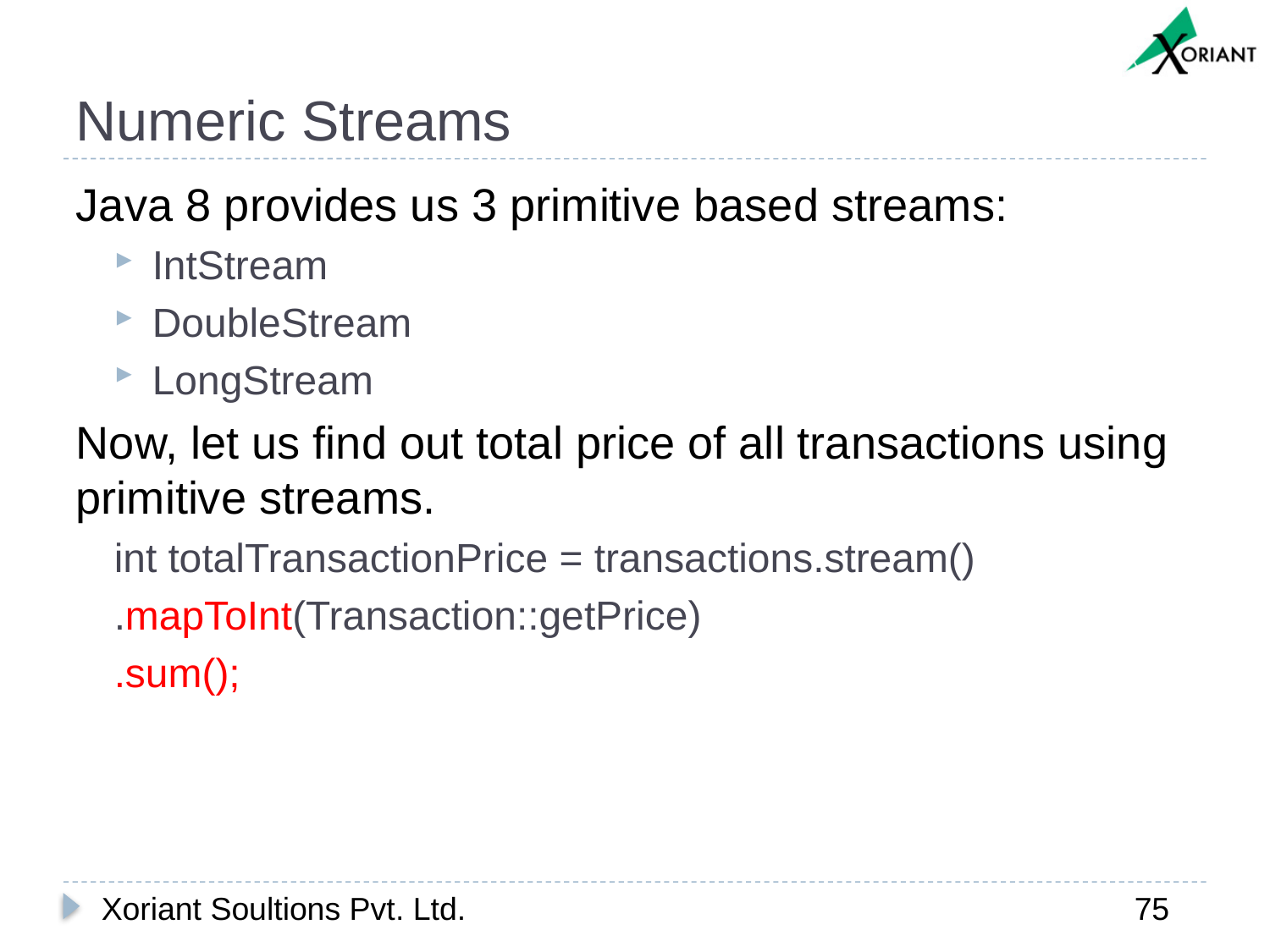

# Numeric Streams
Java 8 provides us 3 primitive based streams:
IntStream
DoubleStream
LongStream
Now, let us find out total price of all transactions using primitive streams.
int totalTransactionPrice = transactions.stream()
.mapToInt(Transaction::getPrice)
.sum();

Xoriant Soultions Pvt. Ltd.
75